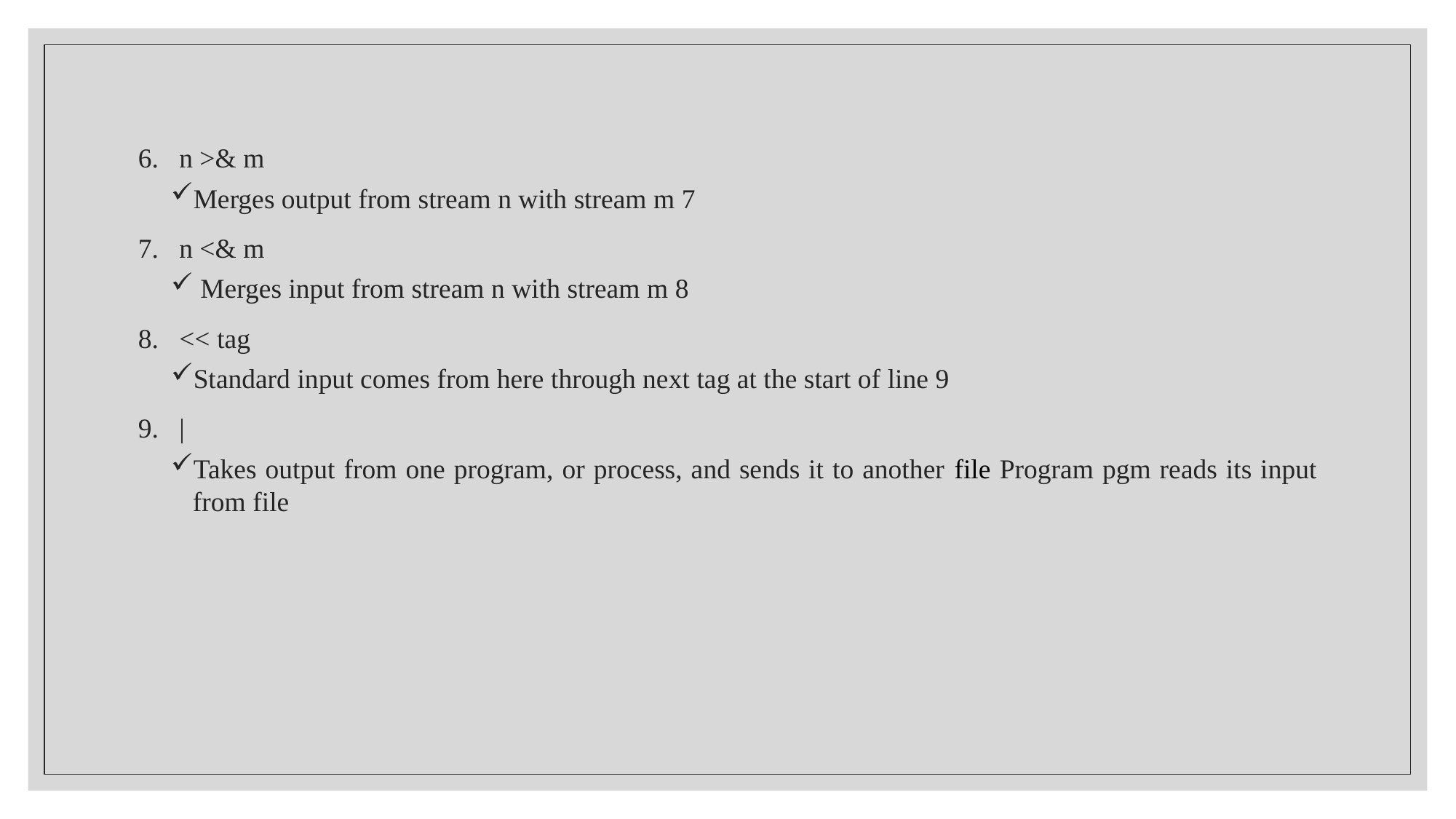

#
n >& m
Merges output from stream n with stream m 7
n <& m
 Merges input from stream n with stream m 8
<< tag
Standard input comes from here through next tag at the start of line 9
|
Takes output from one program, or process, and sends it to another file Program pgm reads its input from file